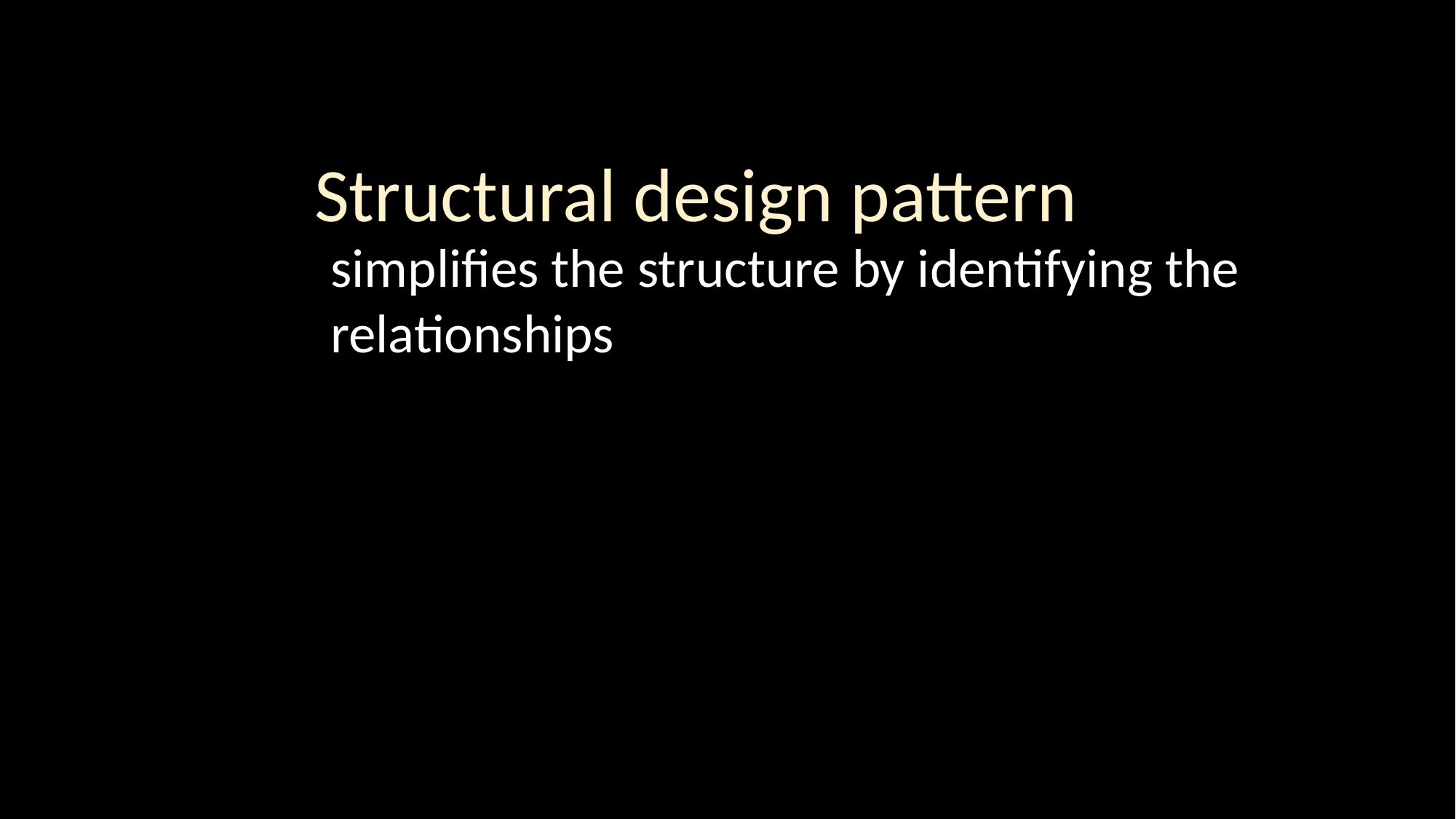

simplifies the structure by identifying the relationships
Structural design pattern